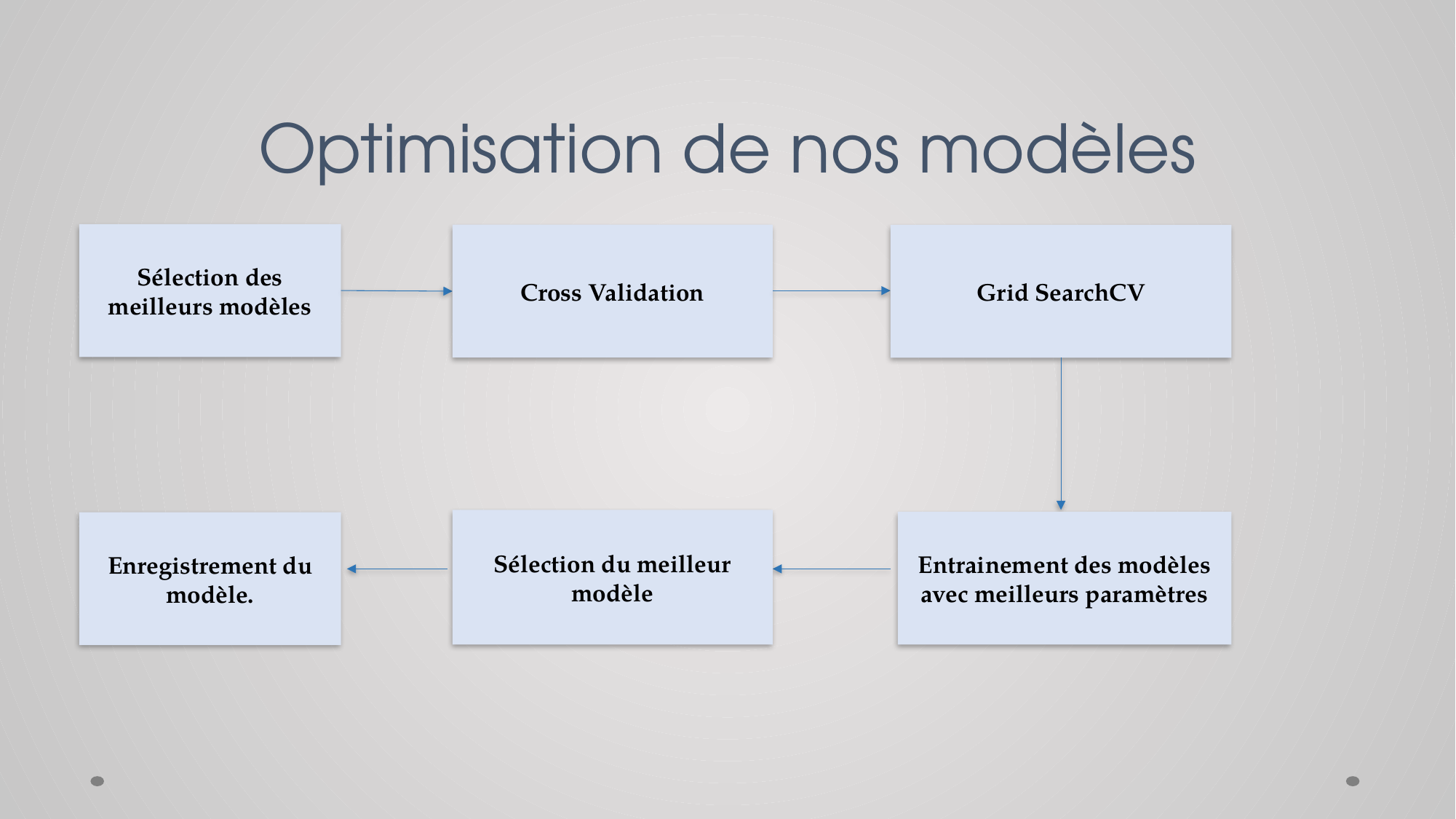

# Optimisation de nos modèles
Sélection des meilleurs modèles
Cross Validation
Grid SearchCV
Sélection du meilleur modèle
Entrainement des modèles avec meilleurs paramètres
Enregistrement du modèle.